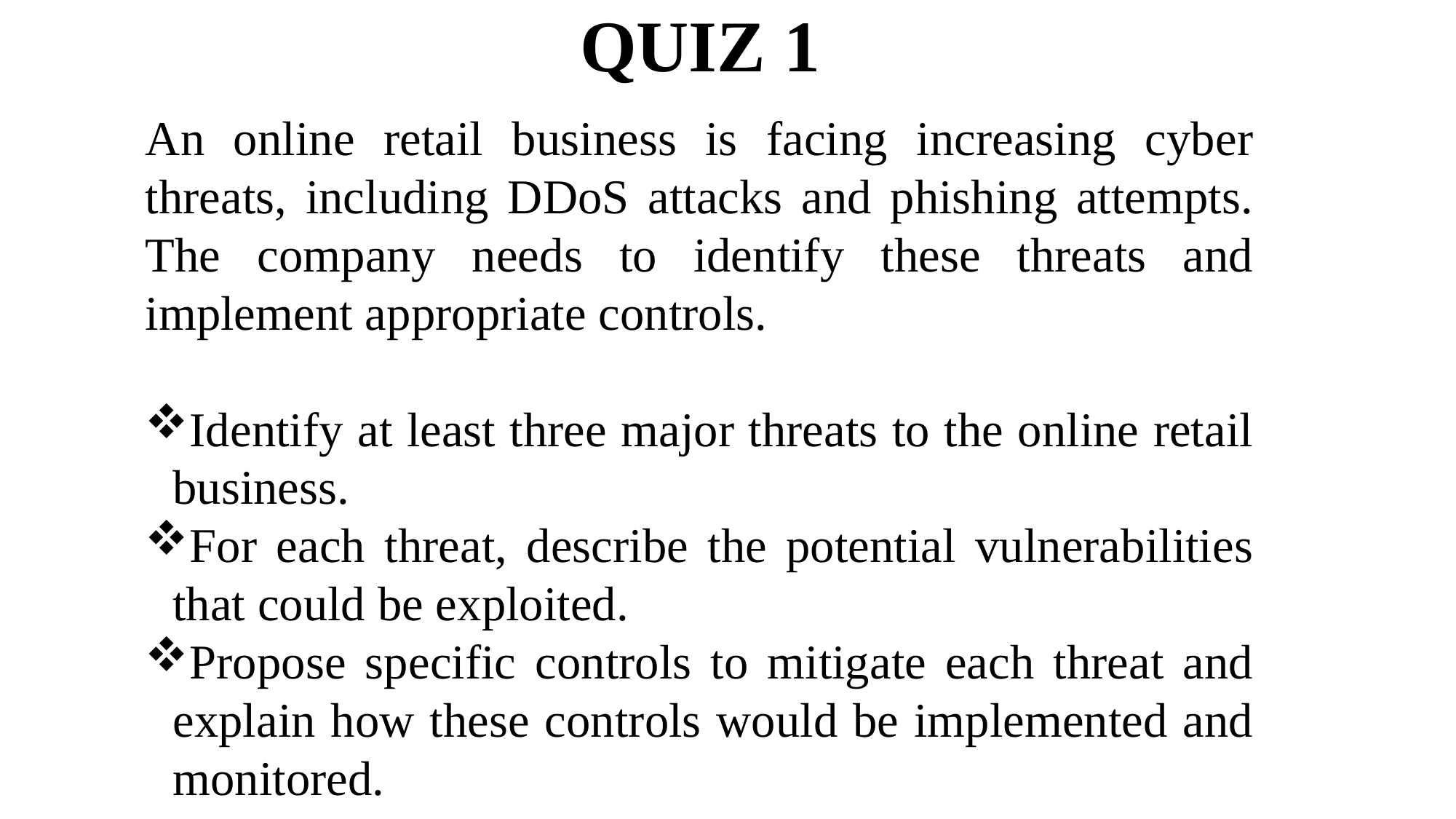

# QUIZ 1
An online retail business is facing increasing cyber threats, including DDoS attacks and phishing attempts. The company needs to identify these threats and implement appropriate controls.

Identify at least three major threats to the online retail business.
For each threat, describe the potential vulnerabilities that could be exploited.
Propose specific controls to mitigate each threat and explain how these controls would be implemented and monitored.